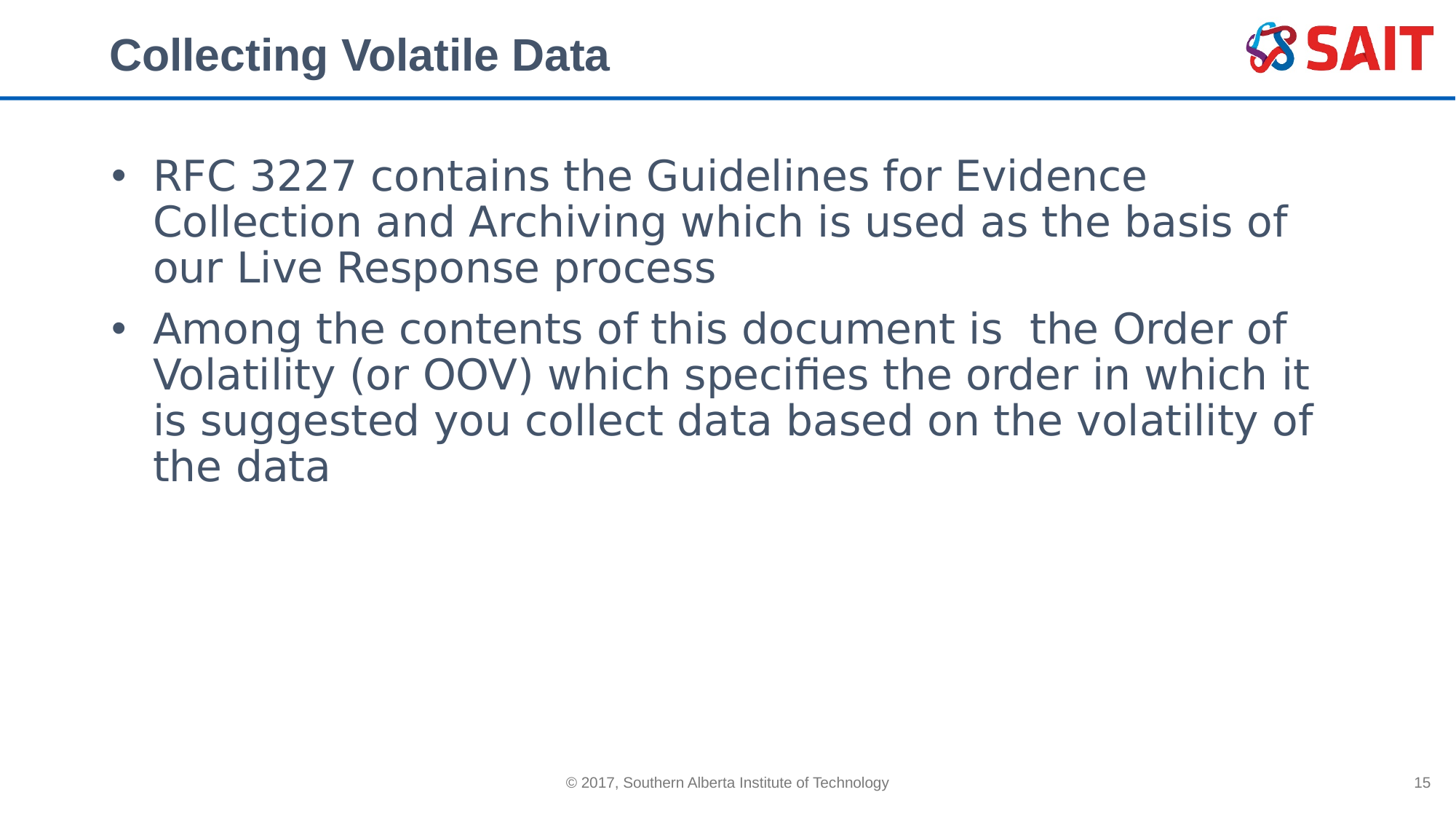

# Collecting Volatile Data
RFC 3227 contains the Guidelines for Evidence Collection and Archiving which is used as the basis of our Live Response process
Among the contents of this document is  the Order of Volatility (or OOV) which specifies the order in which it is suggested you collect data based on the volatility of the data